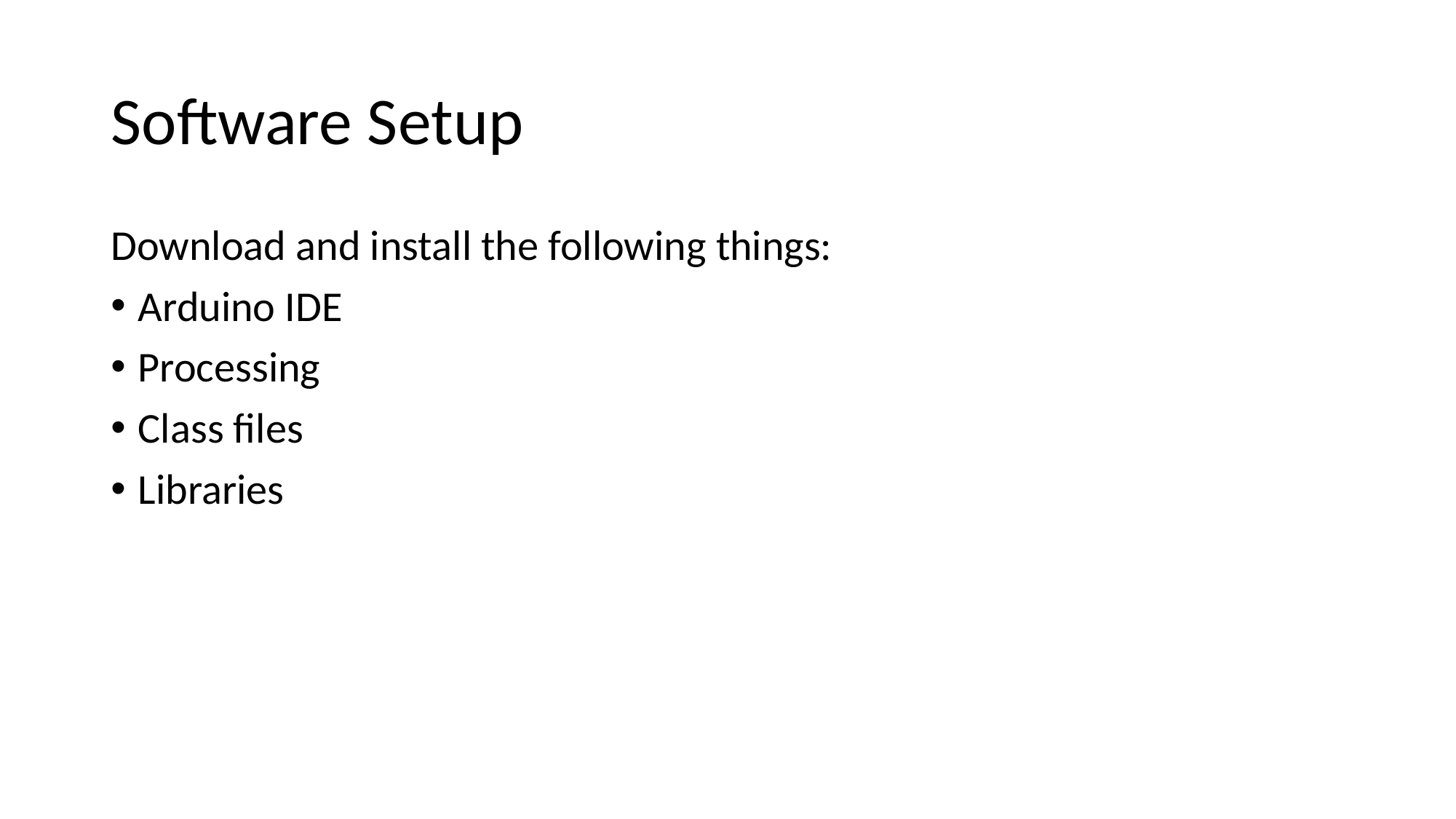

# Software Setup
Download and install the following things:
Arduino IDE
Processing
Class files
Libraries